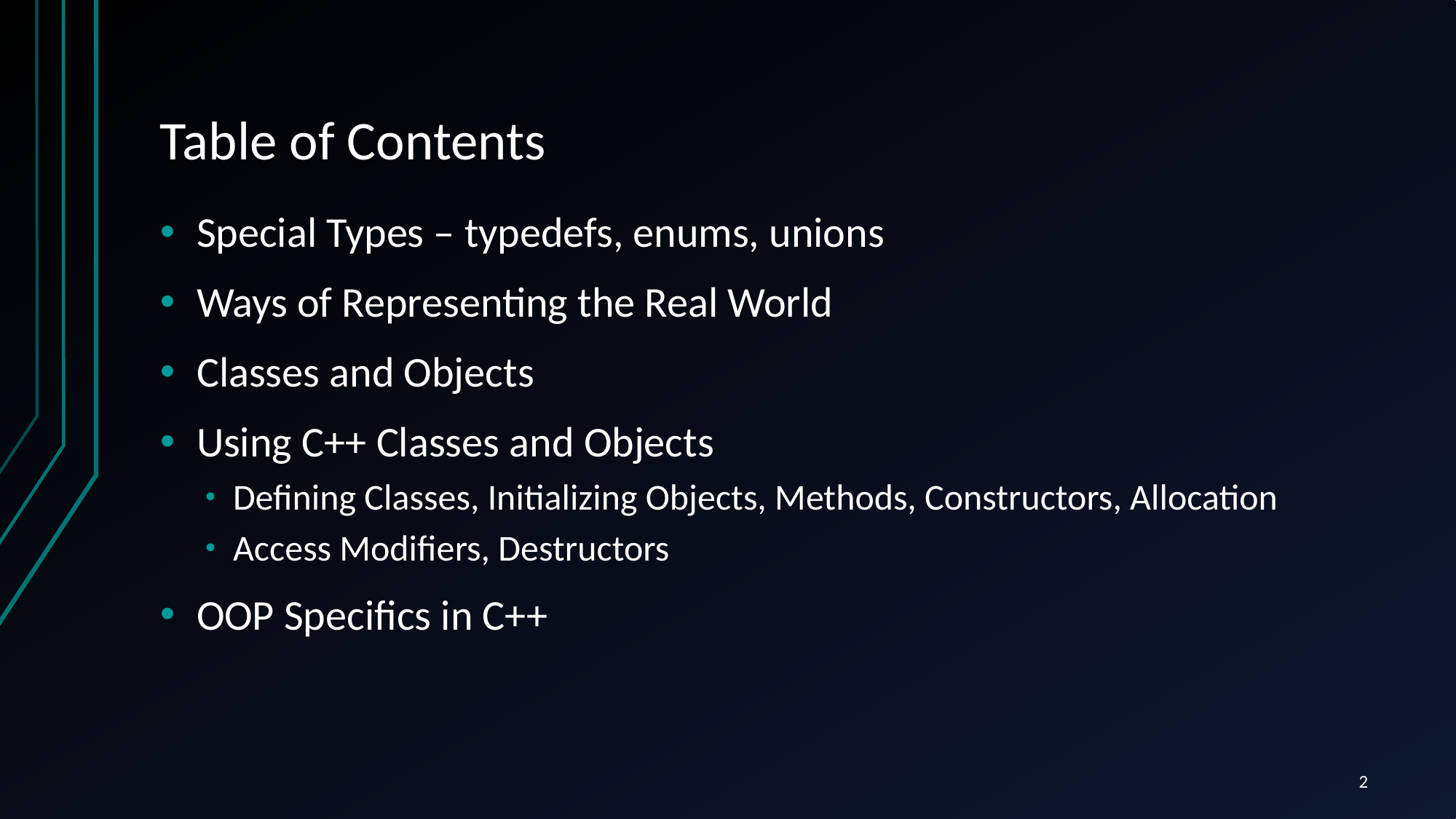

# Table of Contents
Special Types – typedefs, enums, unions
Ways of Representing the Real World
Classes and Objects
Using C++ Classes and Objects
Defining Classes, Initializing Objects, Methods, Constructors, Allocation
Access Modifiers, Destructors
OOP Specifics in C++
2